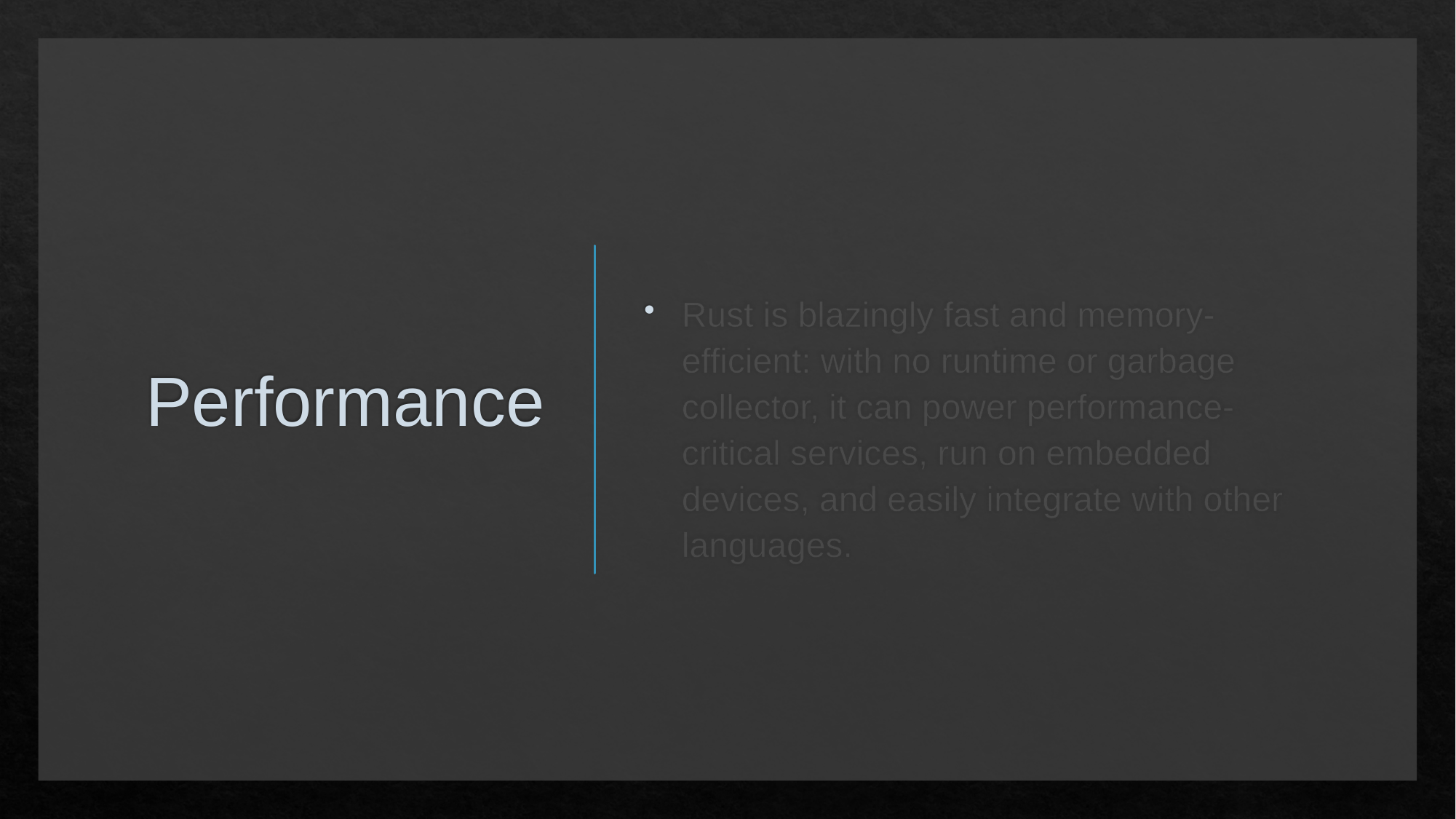

# Performance
Rust is blazingly fast and memory-efficient: with no runtime or garbage collector, it can power performance-critical services, run on embedded devices, and easily integrate with other languages.